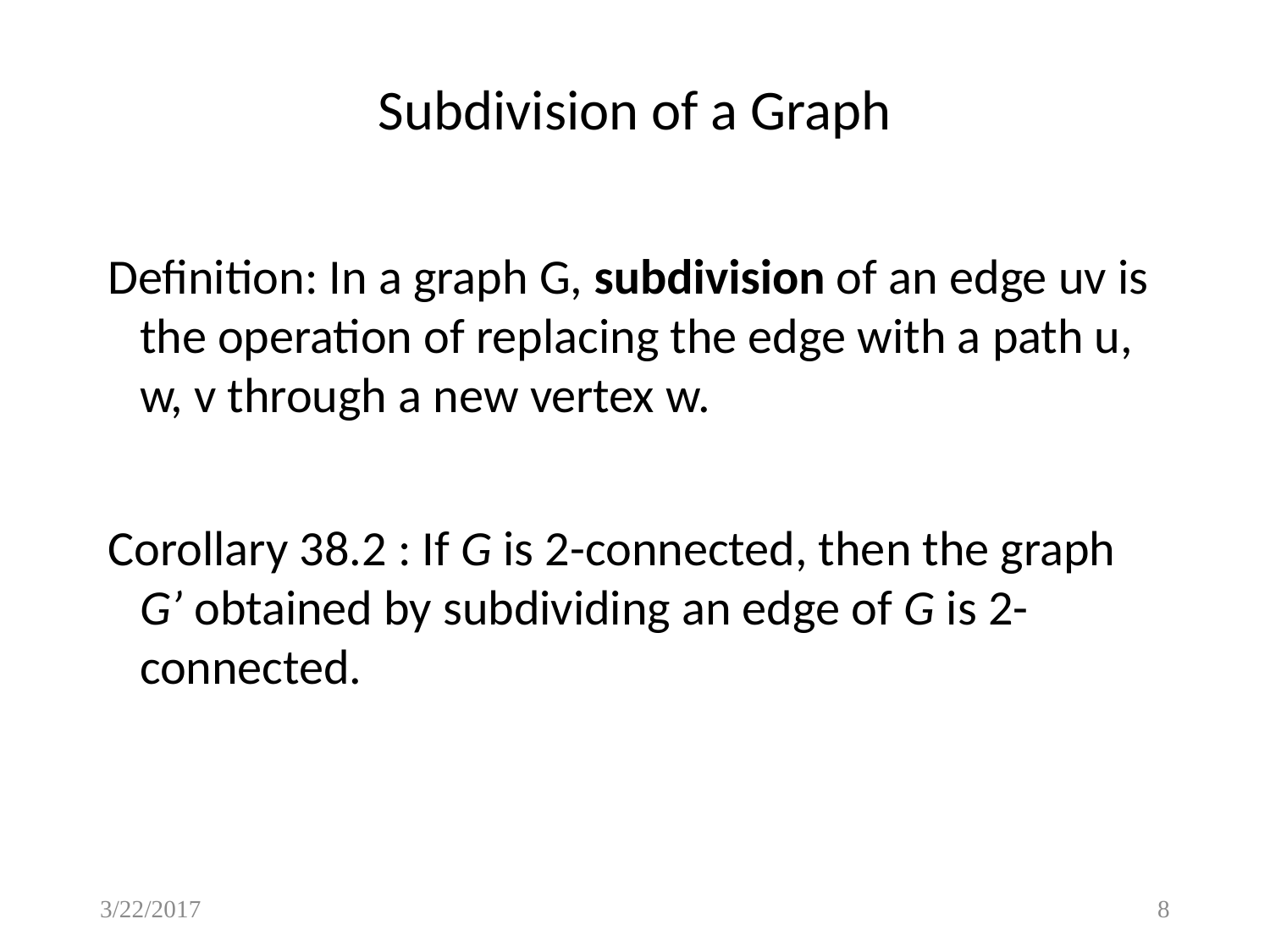

# Subdivision of a Graph
Definition: In a graph G, subdivision of an edge uv is the operation of replacing the edge with a path u, w, v through a new vertex w.

Corollary 38.2 : If G is 2-connected, then the graph G’ obtained by subdividing an edge of G is 2-connected.
3/22/2017
8